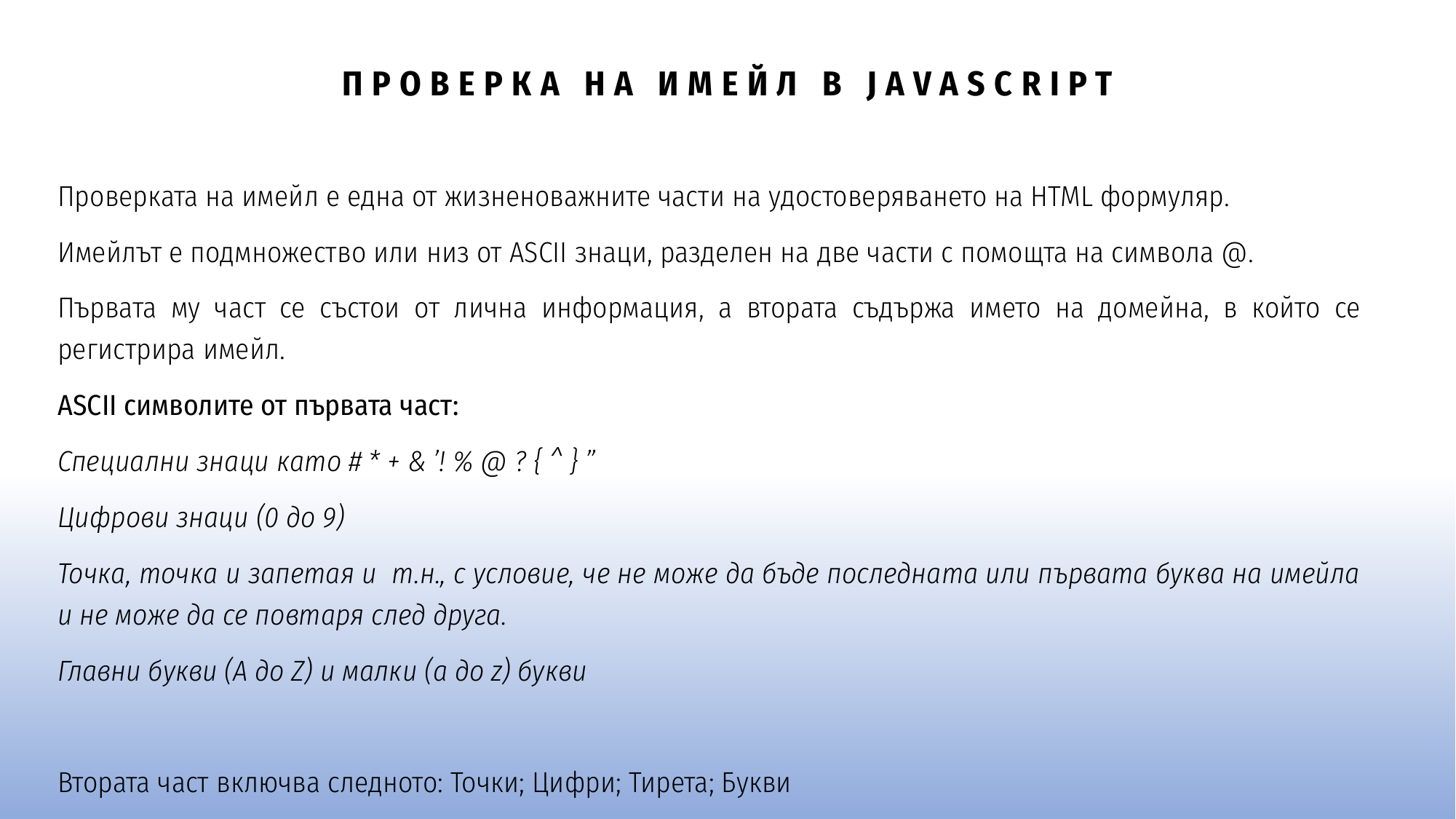

# Проверка на имейл в JavaScript
Проверката на имейл е една от жизненоважните части на удостоверяването на HTML формуляр.
Имейлът е подмножество или низ от ASCII знаци, разделен на две части с помощта на символа @.
Първата му част се състои от лична информация, а втората съдържа името на домейна, в който се регистрира имейл.
ASCII символите от първата част:
Специални знаци като # * + & ’! % @ ? { ^ } ”
Цифрови знаци (0 до 9)
Точка, точка и запетая и  т.н., с условие, че не може да бъде последната или първата буква на имейла и не може да се повтаря след друга.
Главни букви (A до Z) и малки (a до z) букви

Втората част включва следното: Точки; Цифри; Тирета; Букви